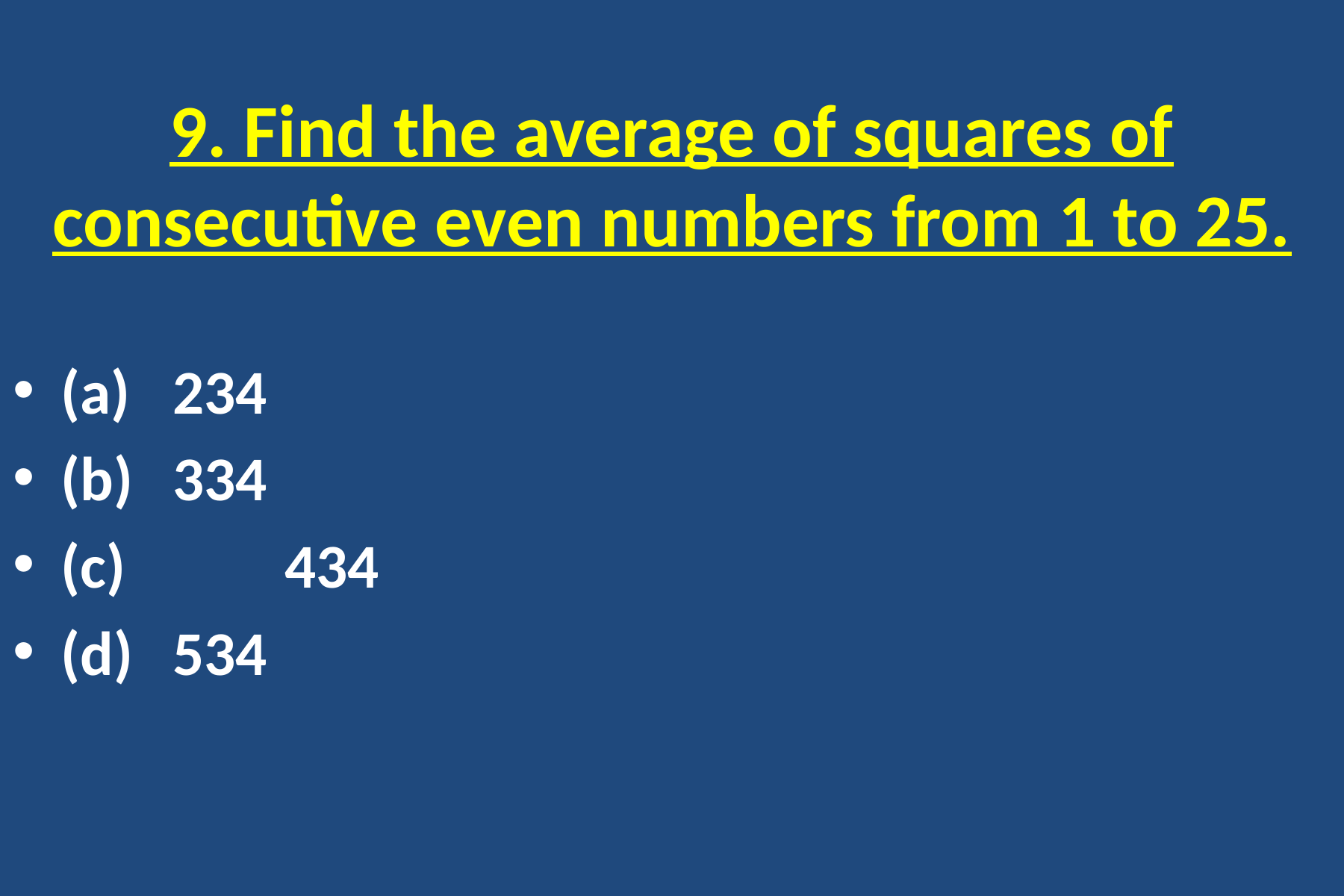

# 9. Find the average of squares of consecutive even numbers from 1 to 25.
(a) 	234
(b) 	334
(c) 		434
(d) 	534